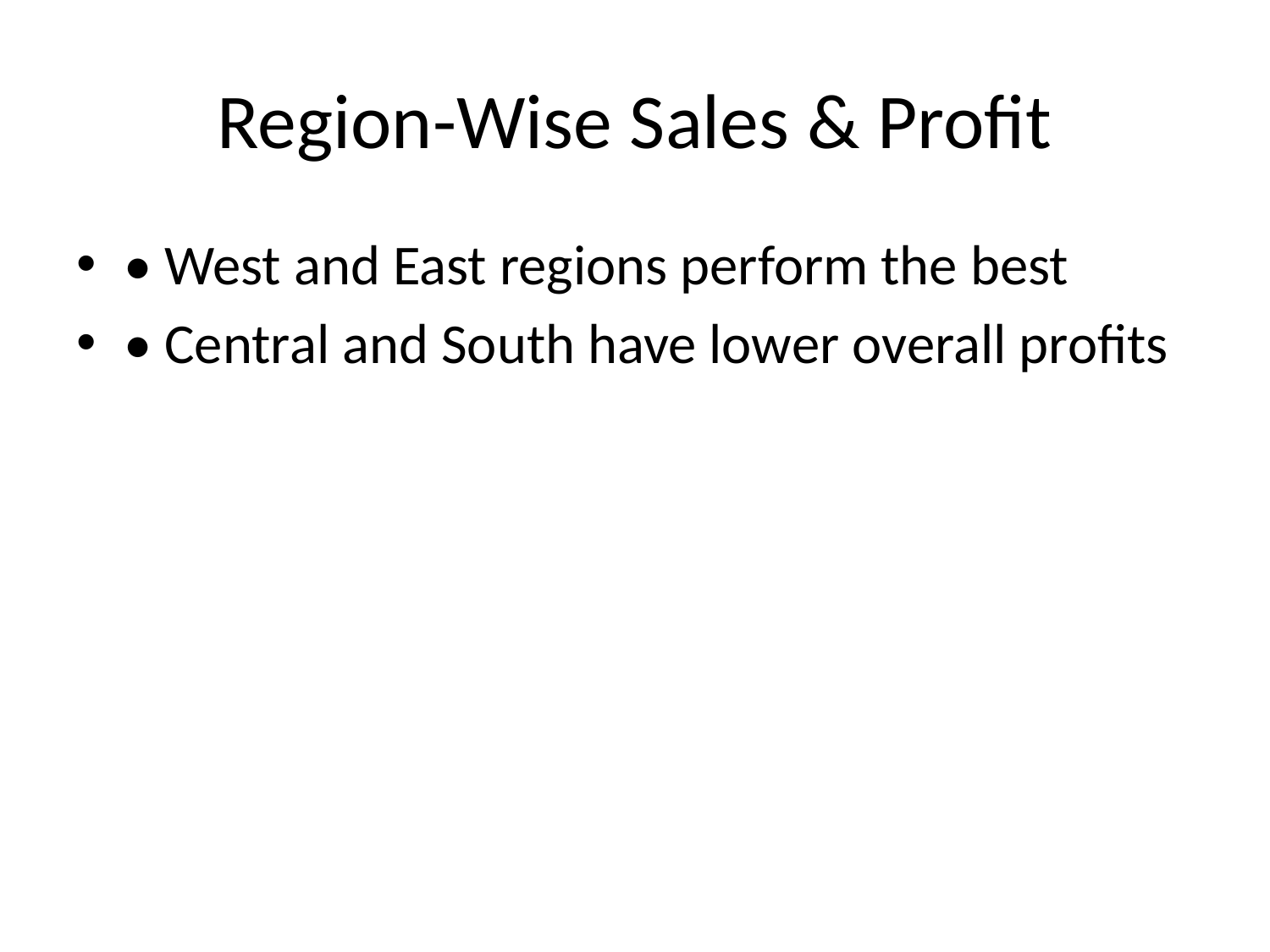

# Region-Wise Sales & Profit
• West and East regions perform the best
• Central and South have lower overall profits